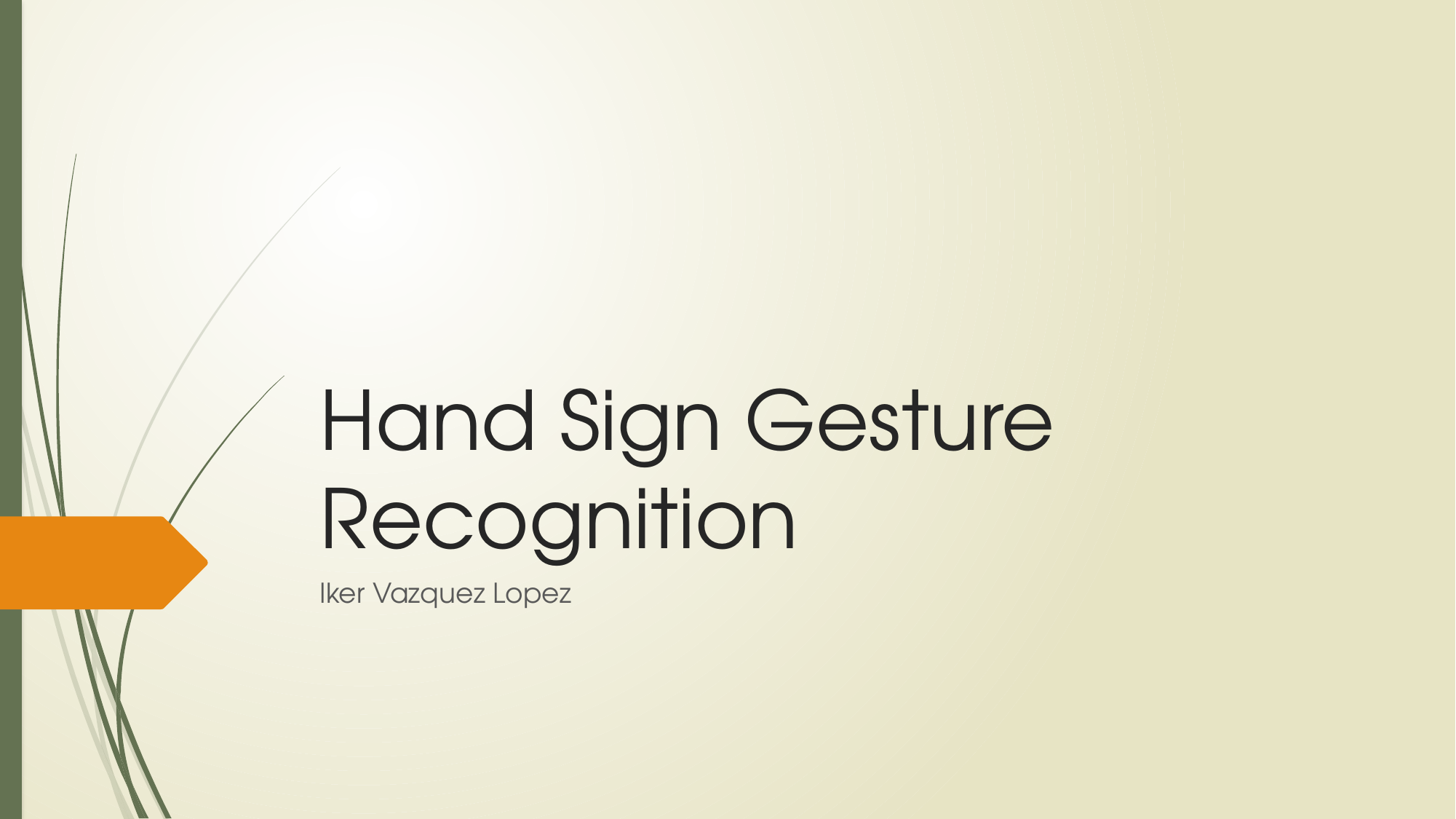

# Hand Sign Gesture Recognition
Iker Vazquez Lopez